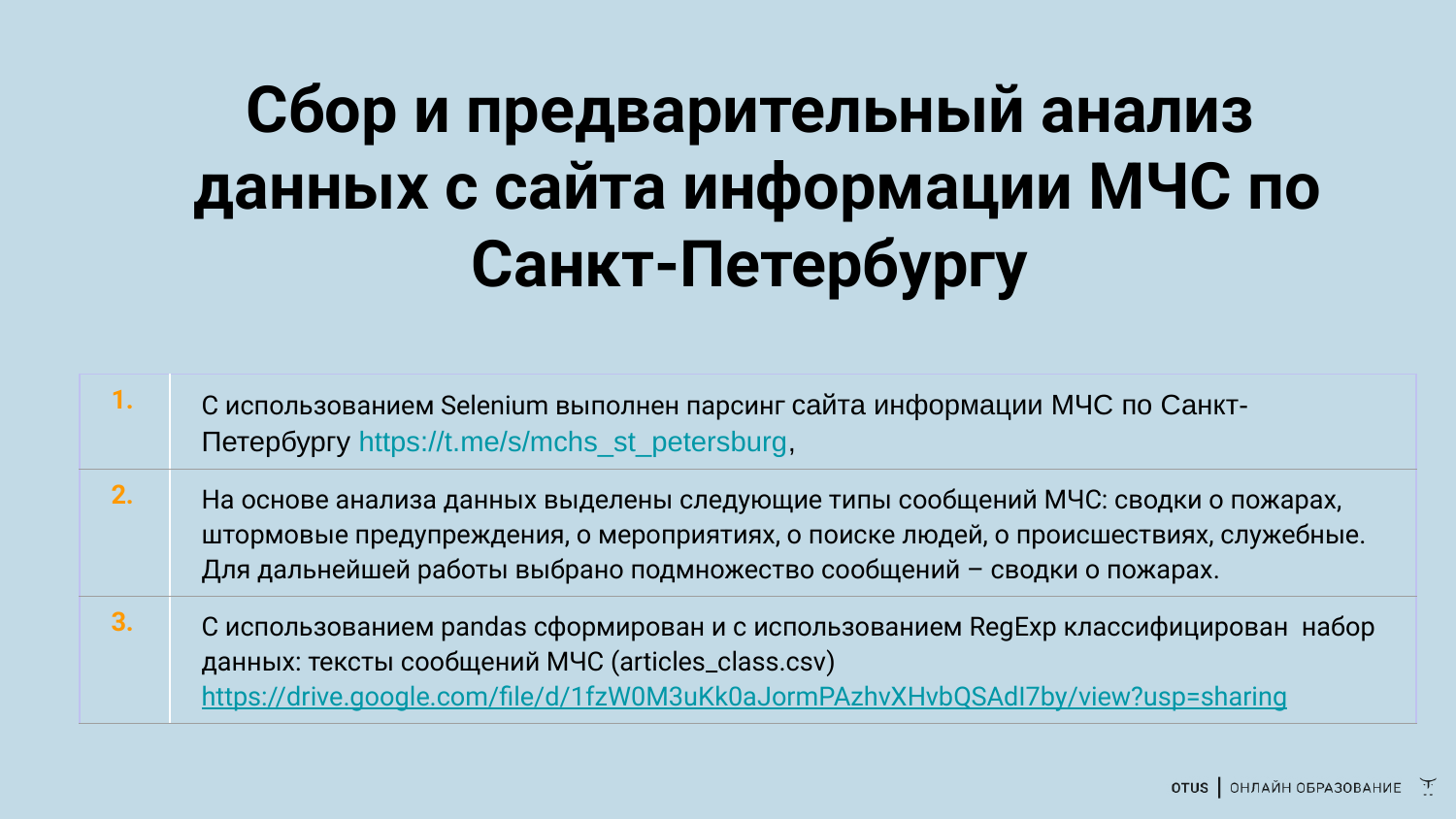

# Сбор и предварительный анализ данных с сайта информации МЧС по Санкт-Петербургу
| 1. | С использованием Selenium выполнен парсинг сайта информации МЧС по Санкт-Петербургу https://t.me/s/mchs\_st\_petersburg, |
| --- | --- |
| 2. | На основе анализа данных выделены следующие типы сообщений МЧС: сводки о пожарах, штормовые предупреждения, о мероприятиях, о поиске людей, о происшествиях, служебные. Для дальнейшей работы выбрано подмножество сообщений – сводки о пожарах. |
| 3. | С использованием pandas сформирован и с использованием RegExp классифицирован набор данных: тексты сообщений МЧС (articles\_class.csv) https://drive.google.com/file/d/1fzW0M3uKk0aJormPAzhvXHvbQSAdI7by/view?usp=sharing |